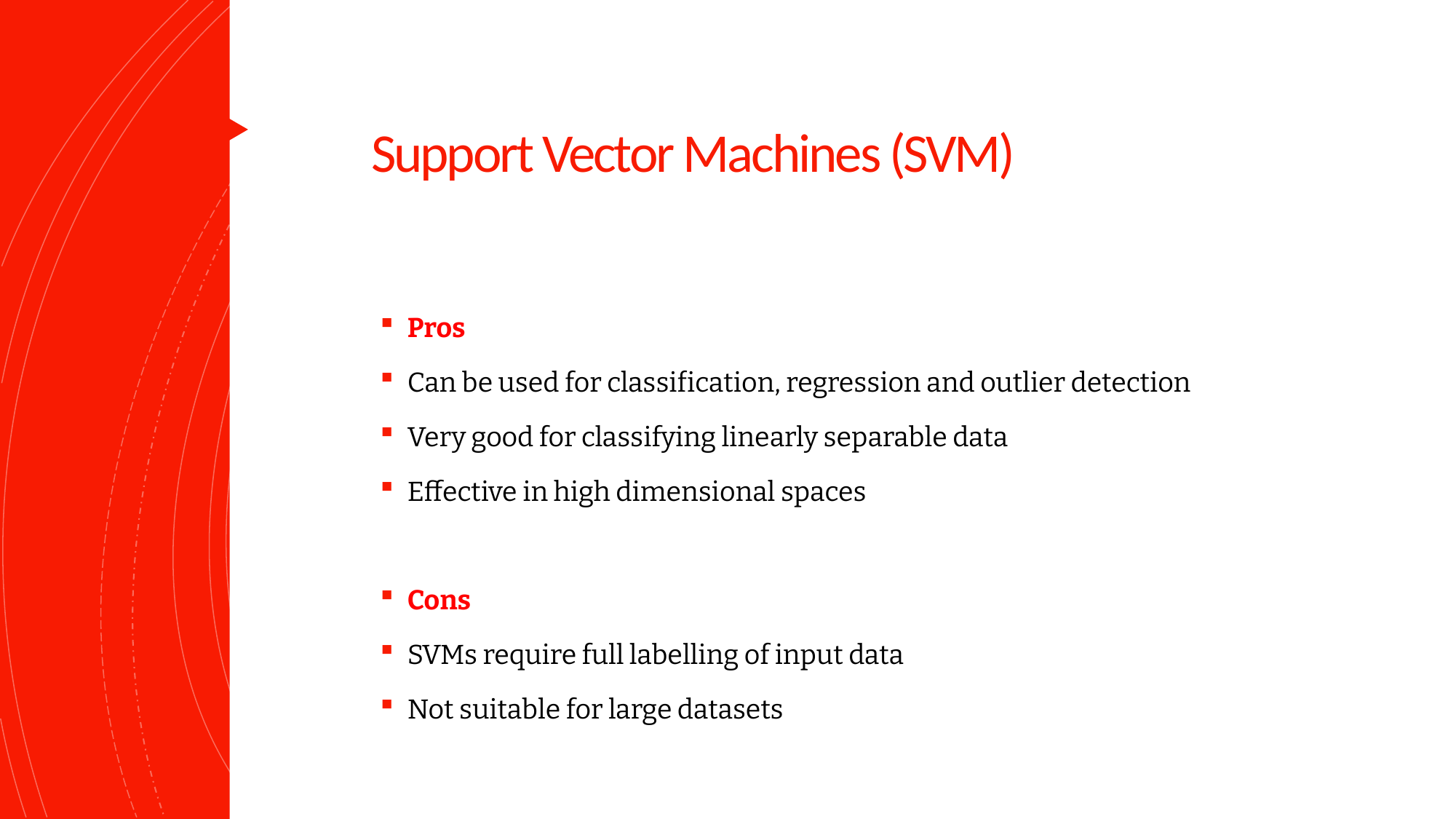

# Support Vector Machines (SVM)

Pros
Can be used for classification, regression and outlier detection
Very good for classifying linearly separable data
Effective in high dimensional spaces

Cons
SVMs require full labelling of input data
Not suitable for large datasets